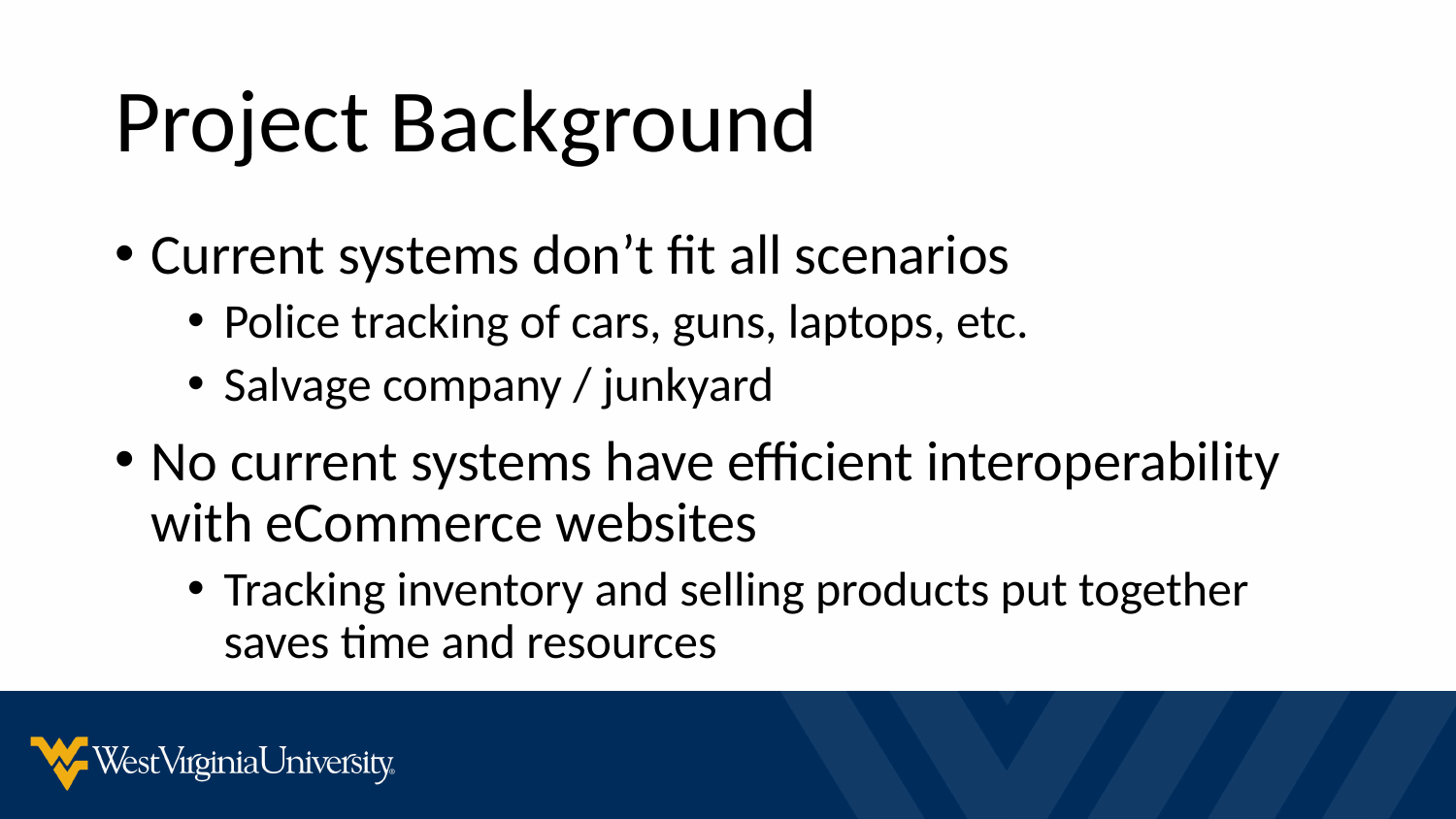

# Project Background
Current systems don’t fit all scenarios
Police tracking of cars, guns, laptops, etc.
Salvage company / junkyard
No current systems have efficient interoperability with eCommerce websites
Tracking inventory and selling products put together saves time and resources